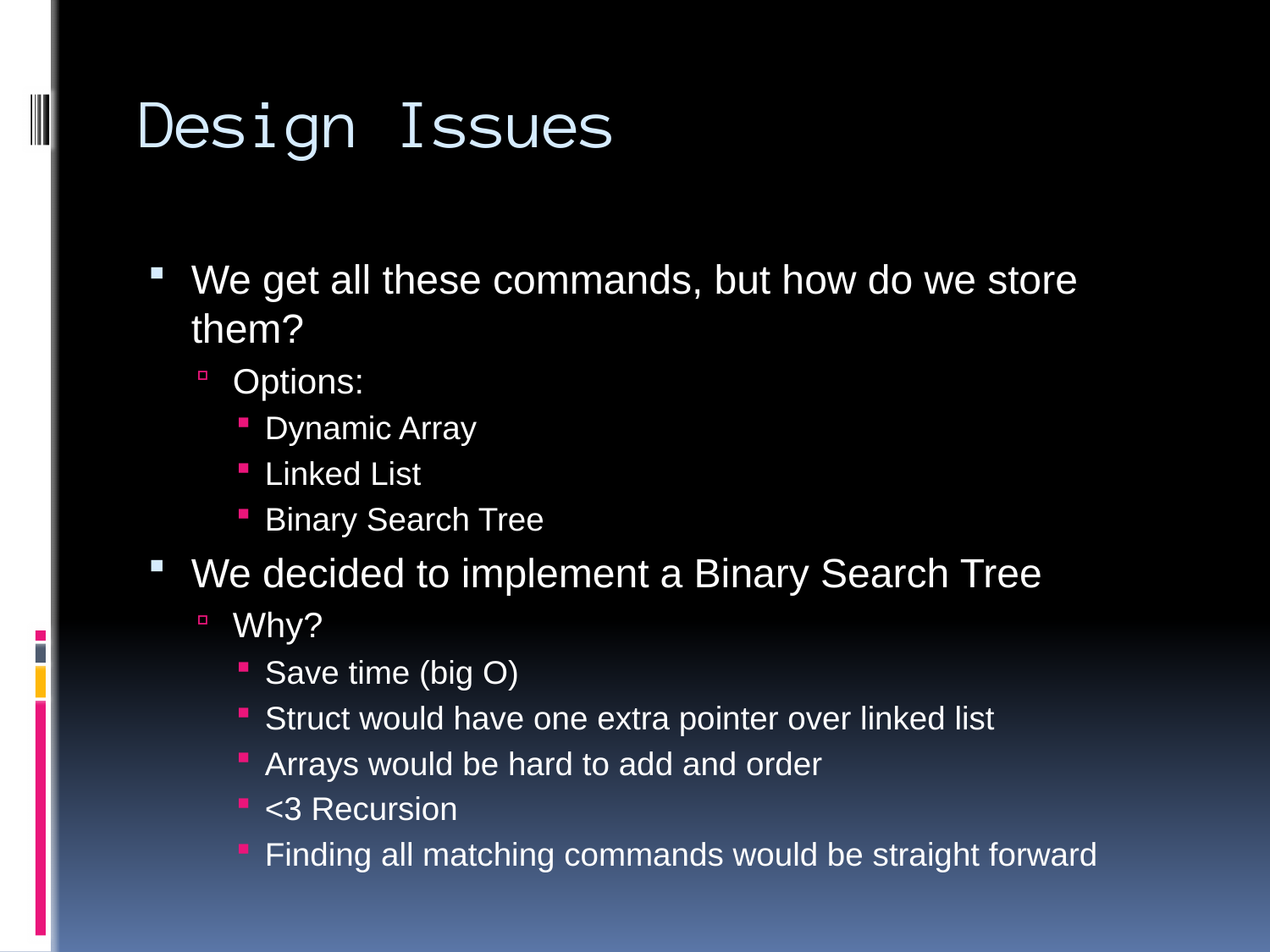

# Design Issues
We get all these commands, but how do we store them?
Options:
Dynamic Array
Linked List
Binary Search Tree
We decided to implement a Binary Search Tree
Why?
Save time (big O)
Struct would have one extra pointer over linked list
Arrays would be hard to add and order
<3 Recursion
Finding all matching commands would be straight forward